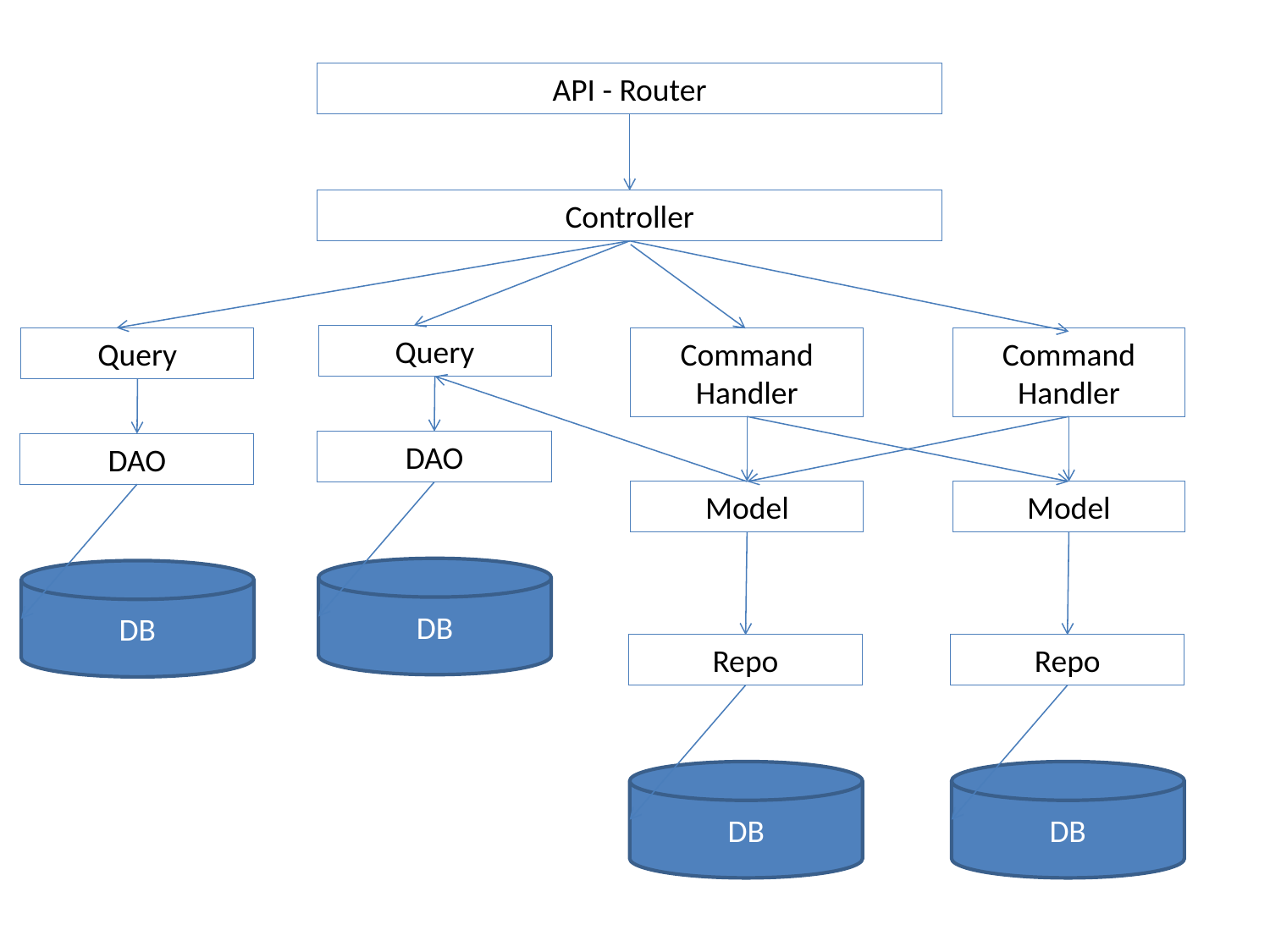

API - Router
Controller
Query
Query
Command Handler
Command Handler
DAO
DAO
Model
Model
DB
DB
Repo
Repo
DB
DB